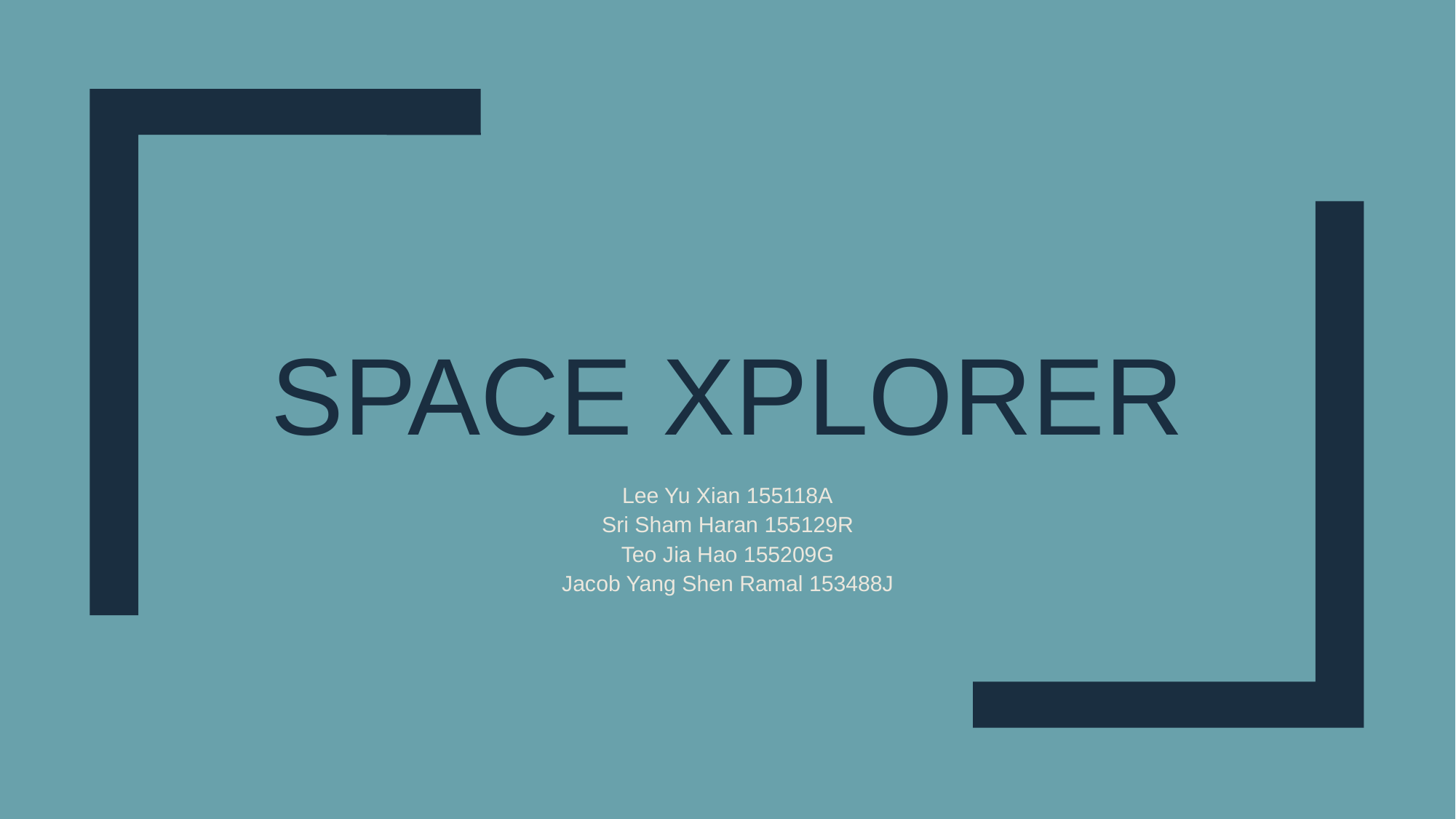

# SPACE Xplorer
Lee Yu Xian 155118A
Sri Sham Haran 155129R
Teo Jia Hao 155209G
Jacob Yang Shen Ramal 153488J